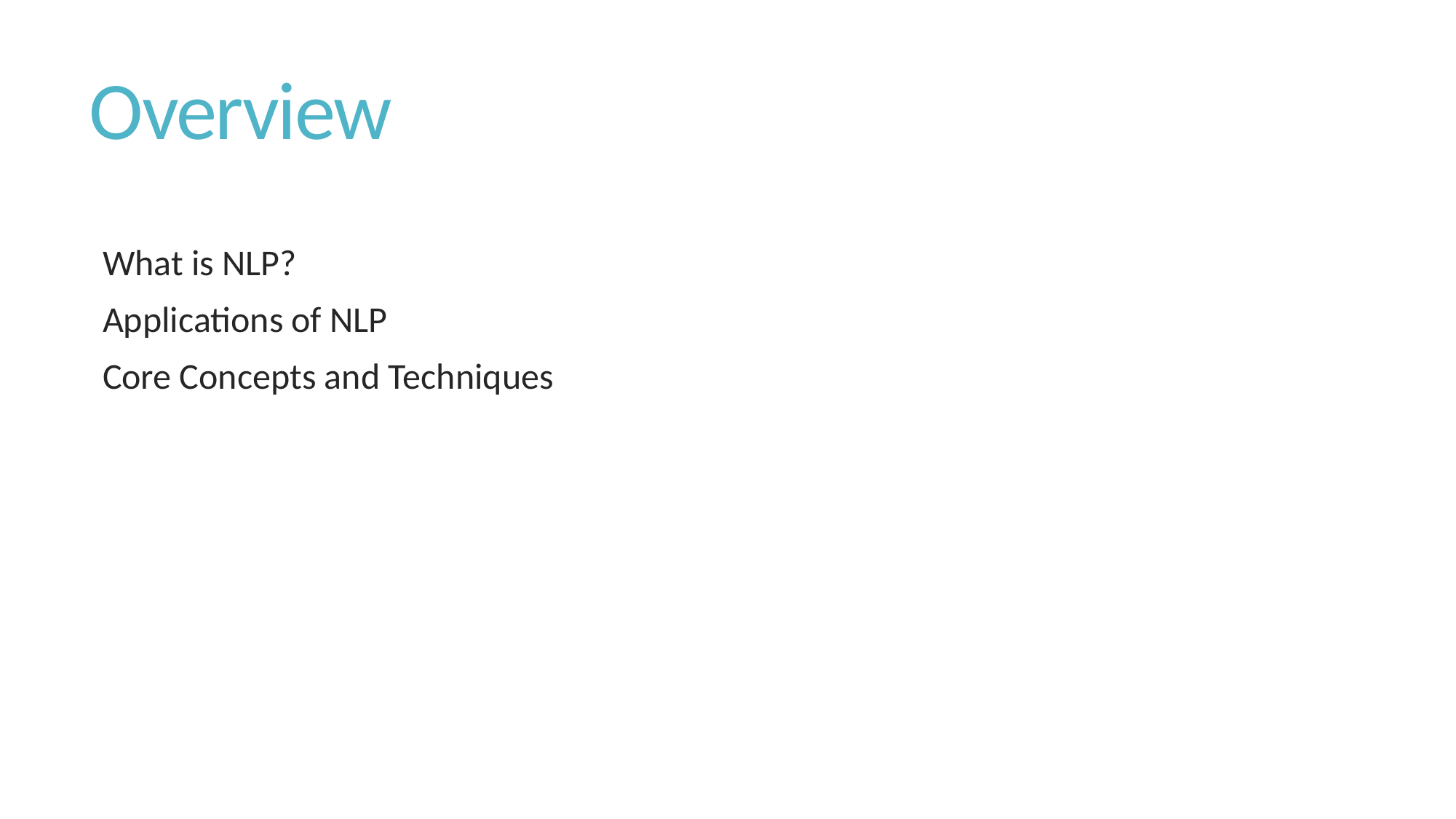

# Overview
What is NLP?
Applications of NLP
Core Concepts and Techniques